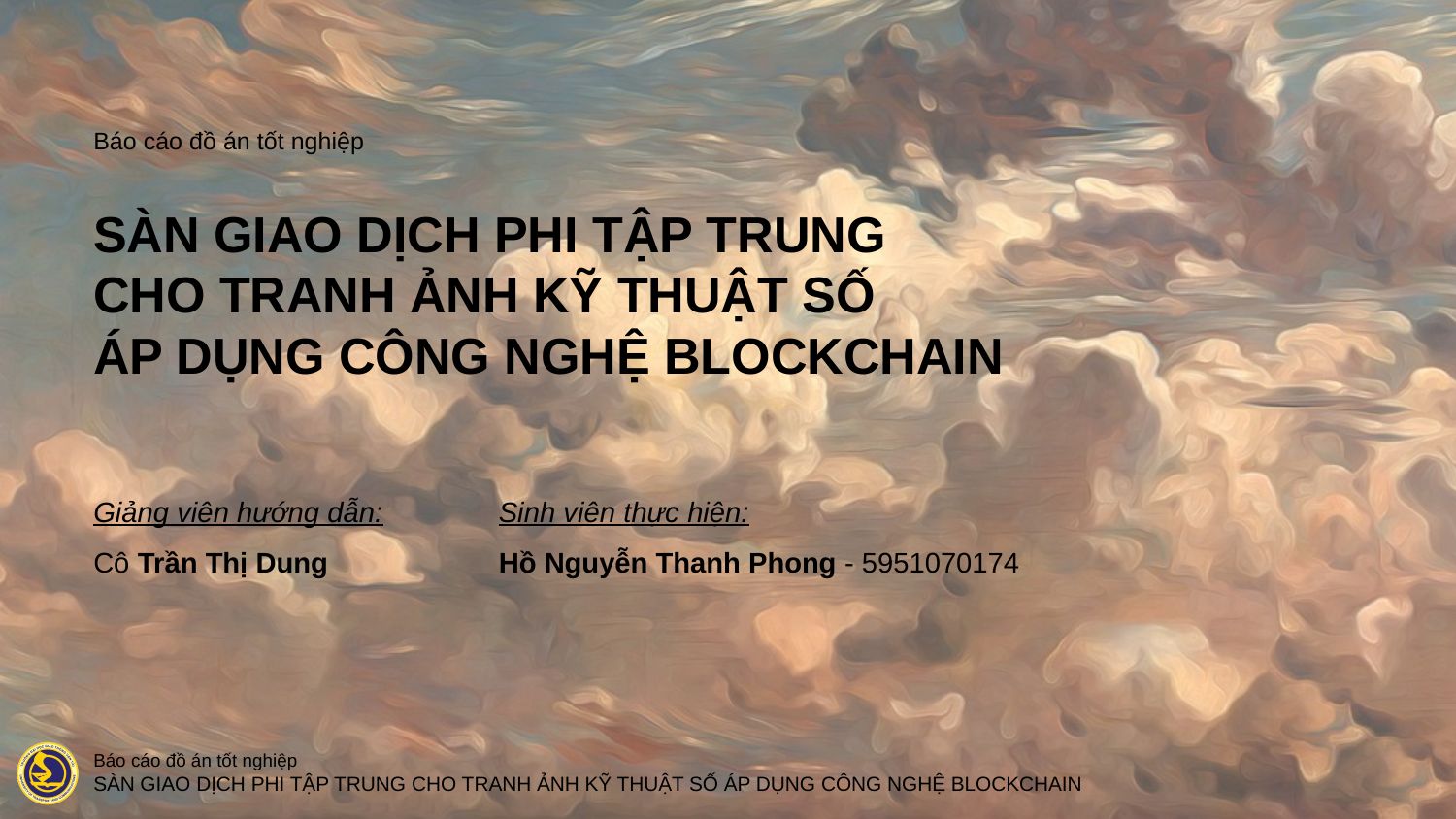

Báo cáo đồ án tốt nghiệp
# SÀN GIAO DỊCH PHI TẬP TRUNG
CHO TRANH ẢNH KỸ THUẬT SỐ
ÁP DỤNG CÔNG NGHỆ BLOCKCHAIN
Giảng viên hướng dẫn:
Cô Trần Thị Dung
Sinh viên thực hiện:
Hồ Nguyễn Thanh Phong - 5951070174